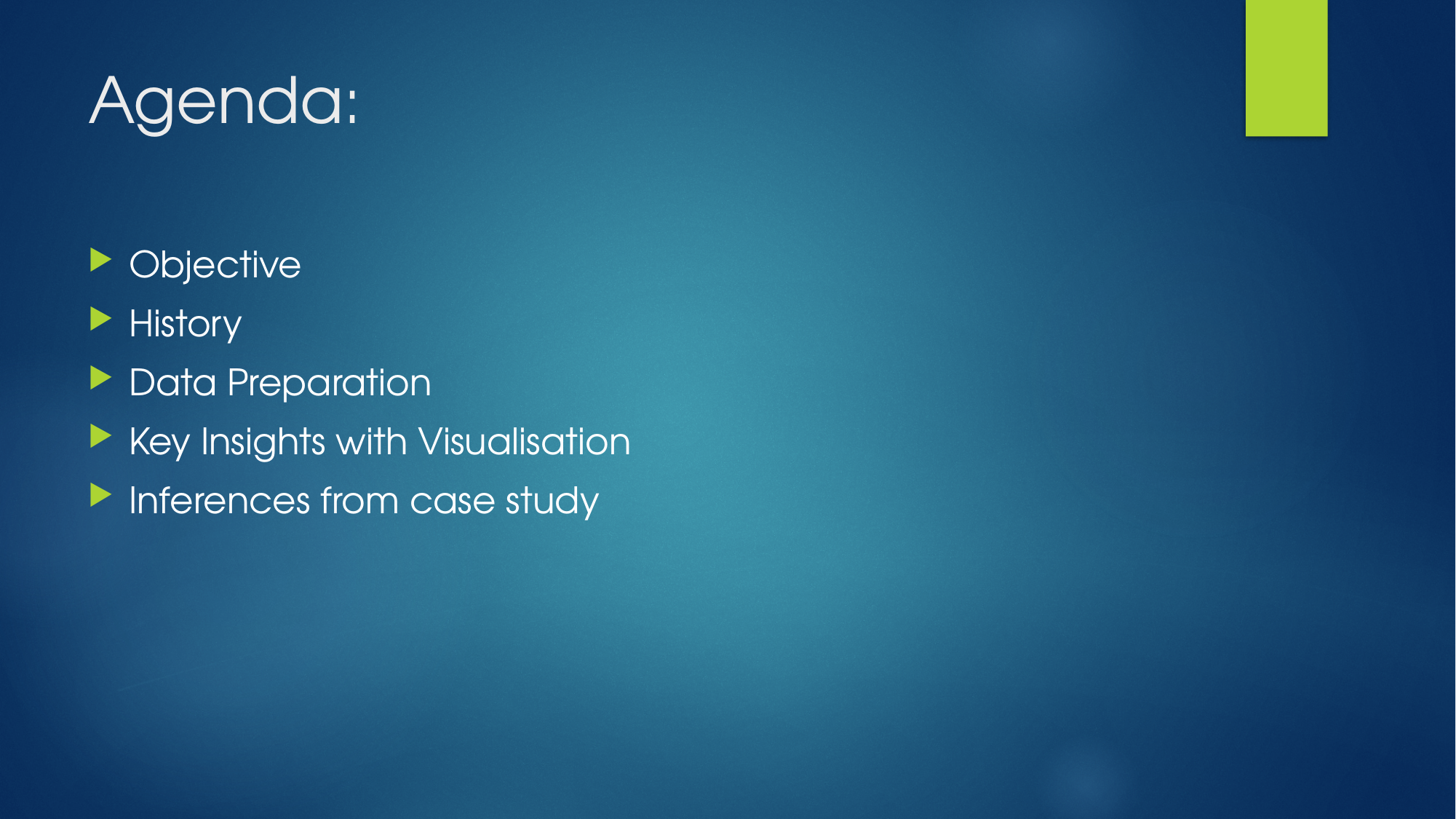

# Agenda:
Objective
History
Data Preparation
Key Insights with Visualisation
Inferences from case study